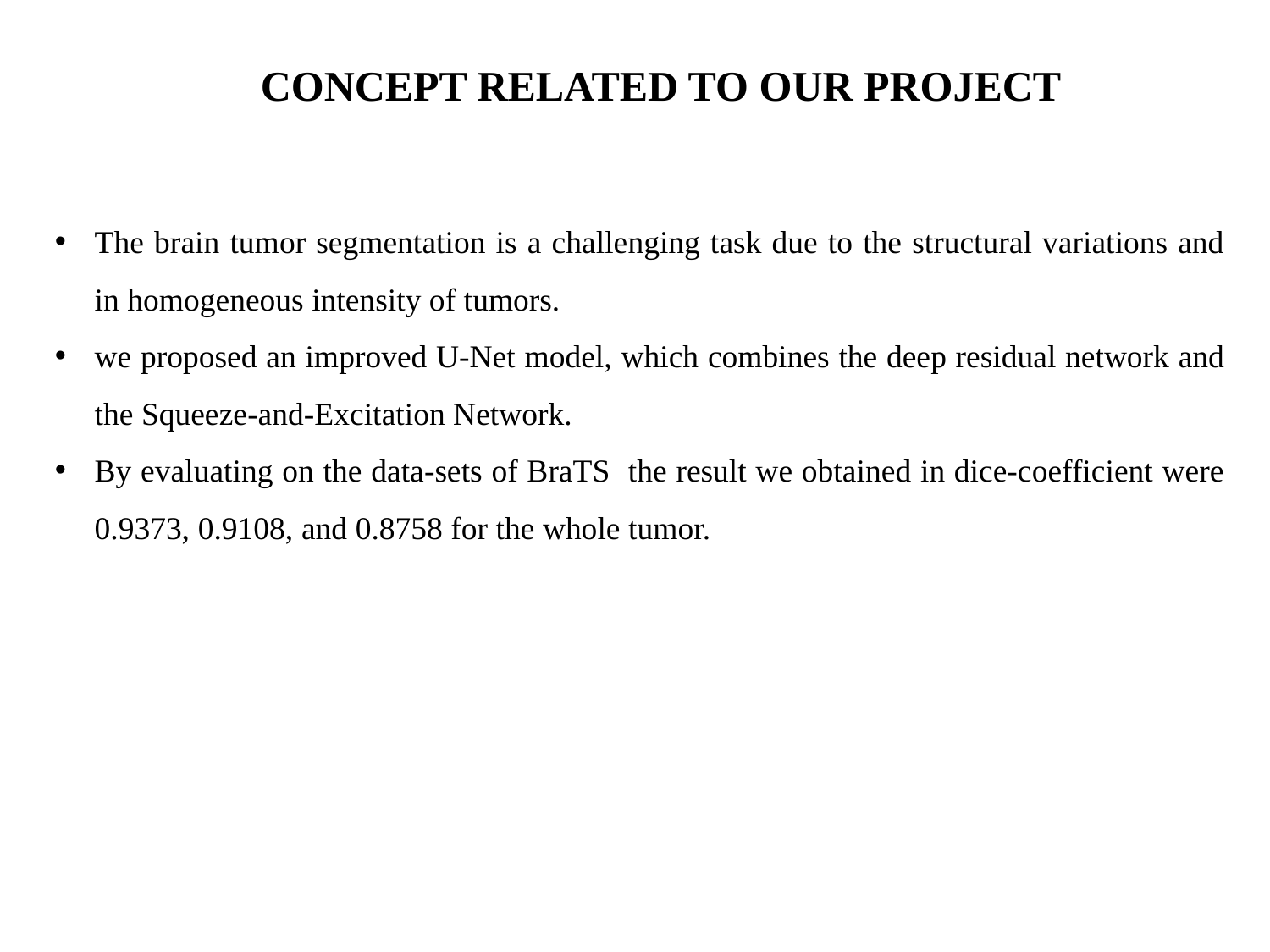

CONCEPT RELATED TO OUR PROJECT

The brain tumor segmentation is a challenging task due to the structural variations and in homogeneous intensity of tumors.
we proposed an improved U-Net model, which combines the deep residual network and the Squeeze-and-Excitation Network.
By evaluating on the data-sets of BraTS  the result we obtained in dice-coefficient were 0.9373, 0.9108, and 0.8758 for the whole tumor.